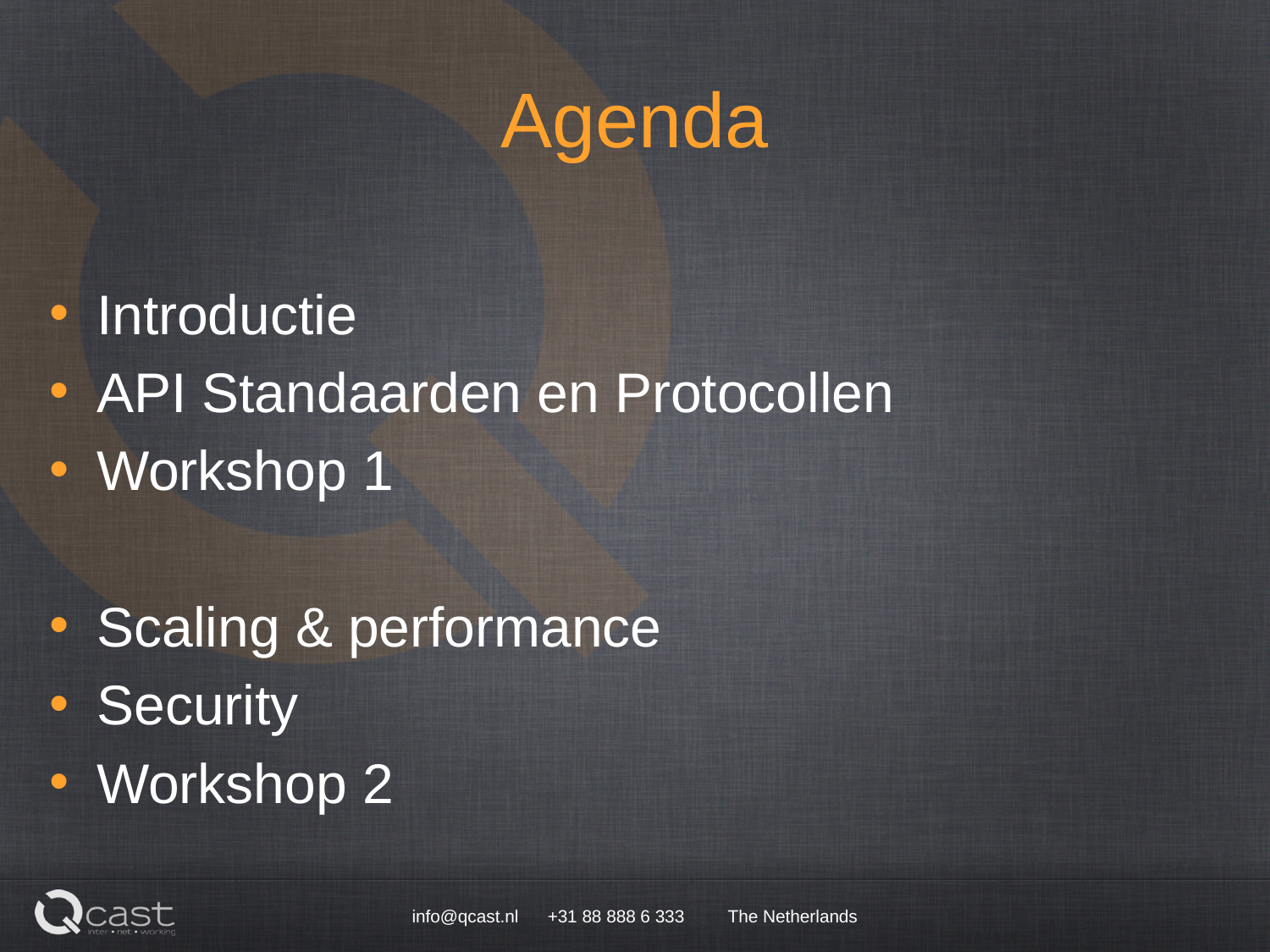

# Agenda

Introductie
API Standaarden en Protocollen
Workshop 1

Scaling & performance
Security
Workshop 2